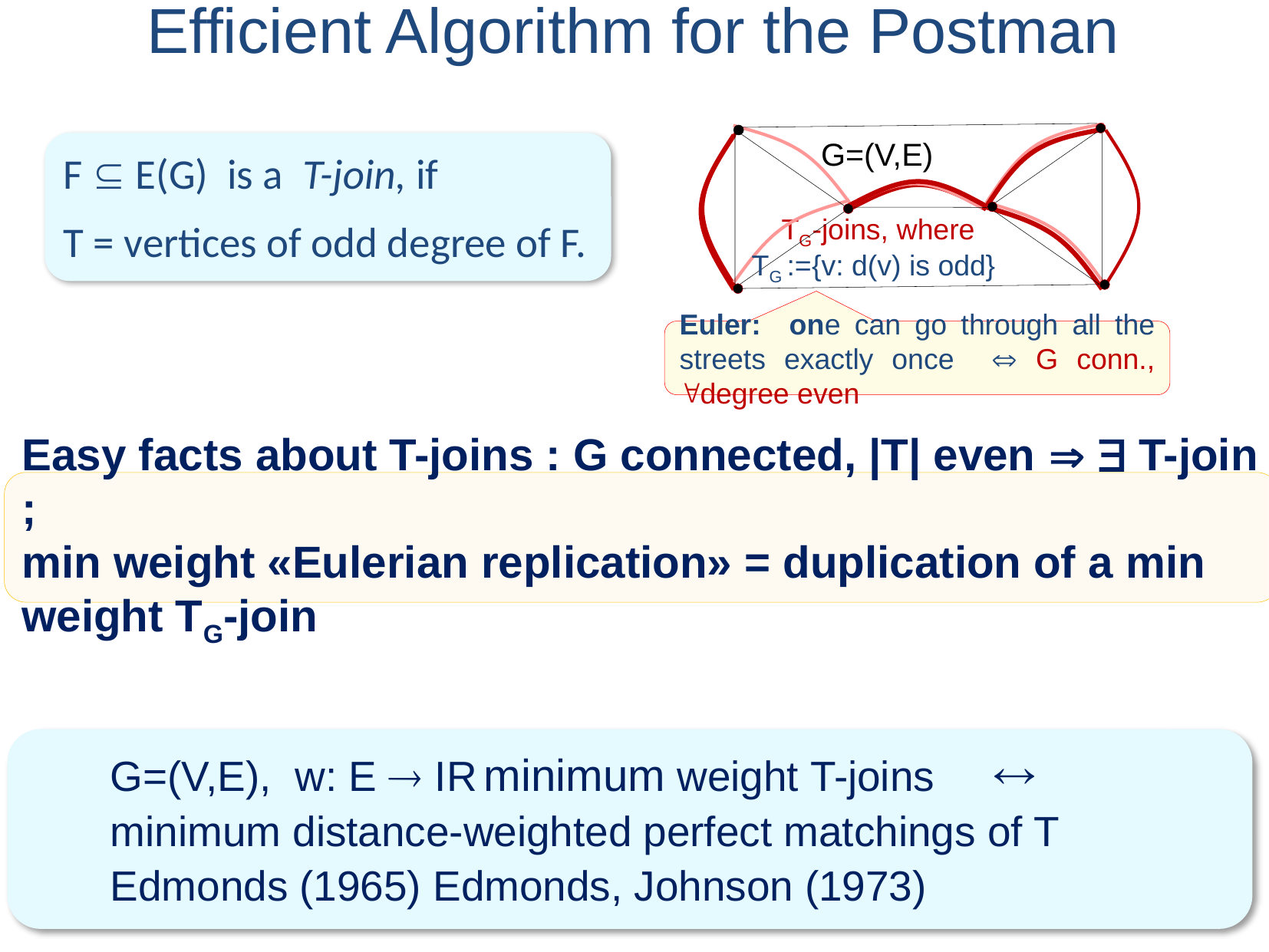

# Efficient Algorithm for the Postman

G=(V,E)

F ⊆ E(G)  is a  T-join, if
T = vertices of odd degree of F.

TG-joins, where
TG :={v: d(v) is odd}
Euler:  one can go through all the streets exactly once  ⇔ G conn., ∀degree even
Easy facts about T-joins : G connected, |T| even ⇒ ∃ T-join ;
min weight «Eulerian replication» = duplication of a min weight TG-join
       G=(V,E),  w: E → IR minimum weight T-joins     ↔
       minimum distance-weighted perfect matchings of T
       Edmonds (1965) Edmonds, Johnson (1973)